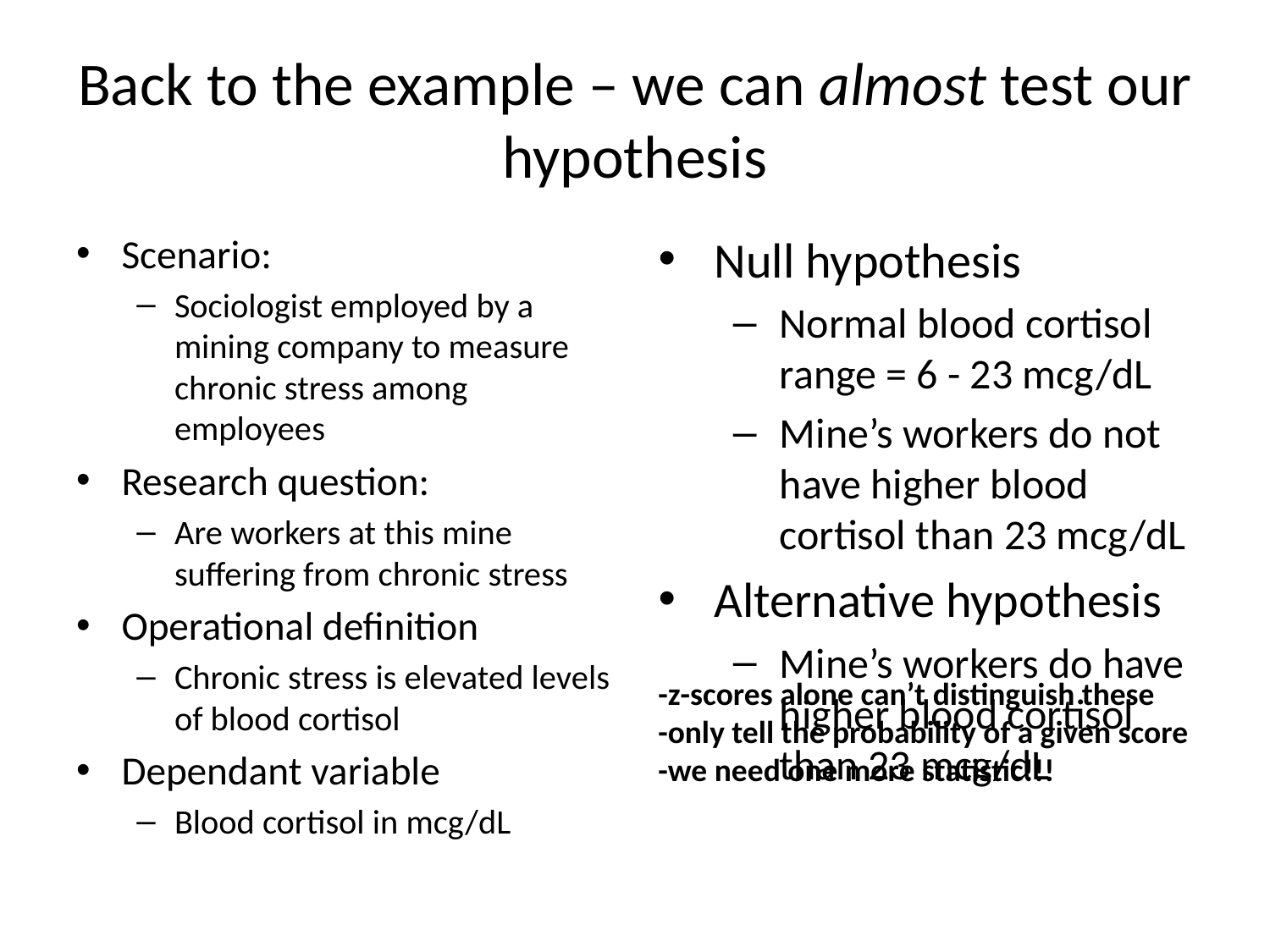

# Back to the example – we can almost test our hypothesis
Scenario:
Sociologist employed by a mining company to measure chronic stress among employees
Research question:
Are workers at this mine suffering from chronic stress
Operational definition
Chronic stress is elevated levels of blood cortisol
Dependant variable
Blood cortisol in mcg/dL

Null hypothesis
Normal blood cortisol range = 6 - 23 mcg/dL
Mine’s workers do not have higher blood cortisol than 23 mcg/dL
Alternative hypothesis
Mine’s workers do have higher blood cortisol than 23 mcg/dL
-z-scores alone can’t distinguish these
-only tell the probability of a given score
-we need one more statistic!!!